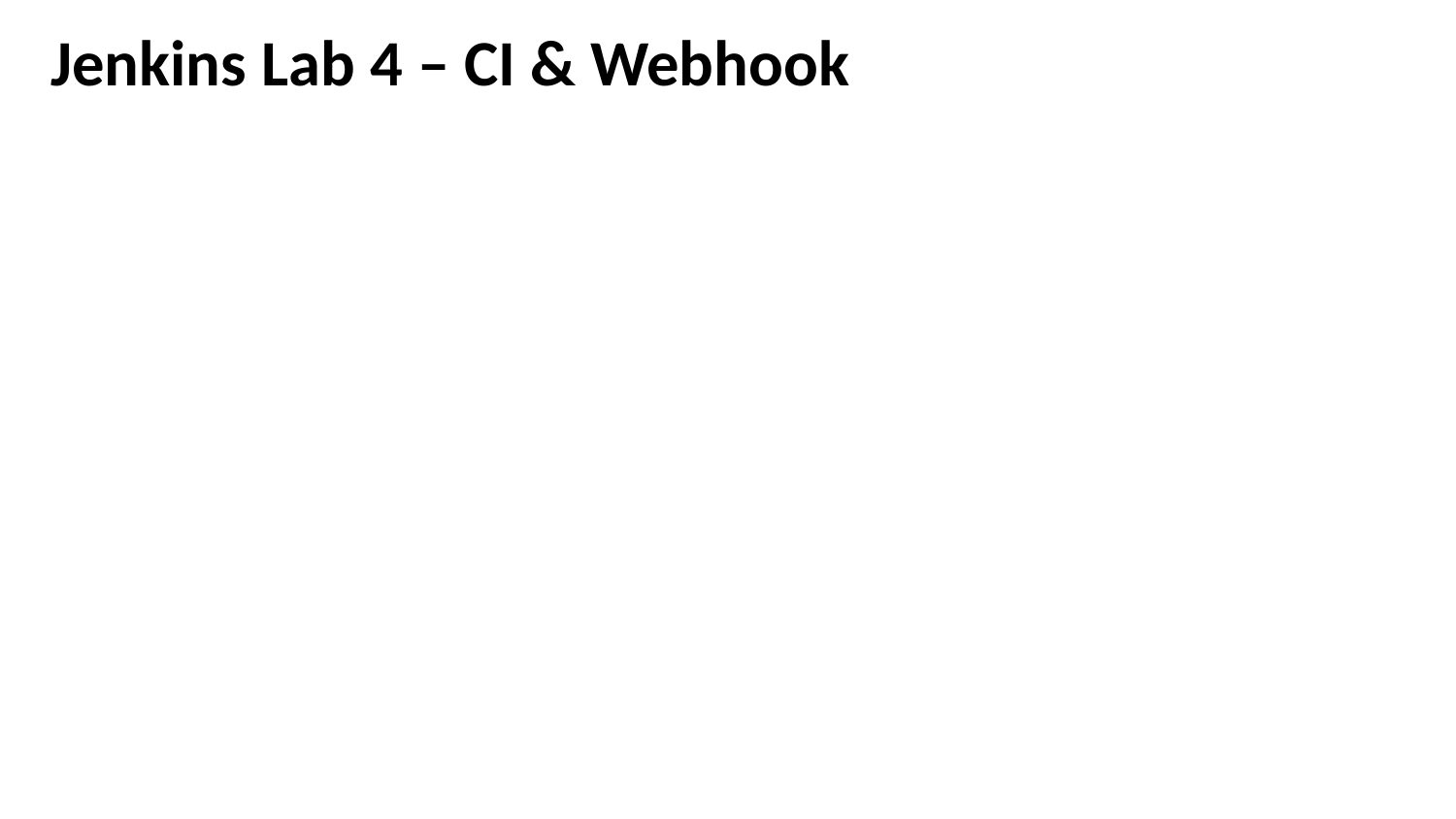

# Jenkins Lab 4 – CI & Webhook